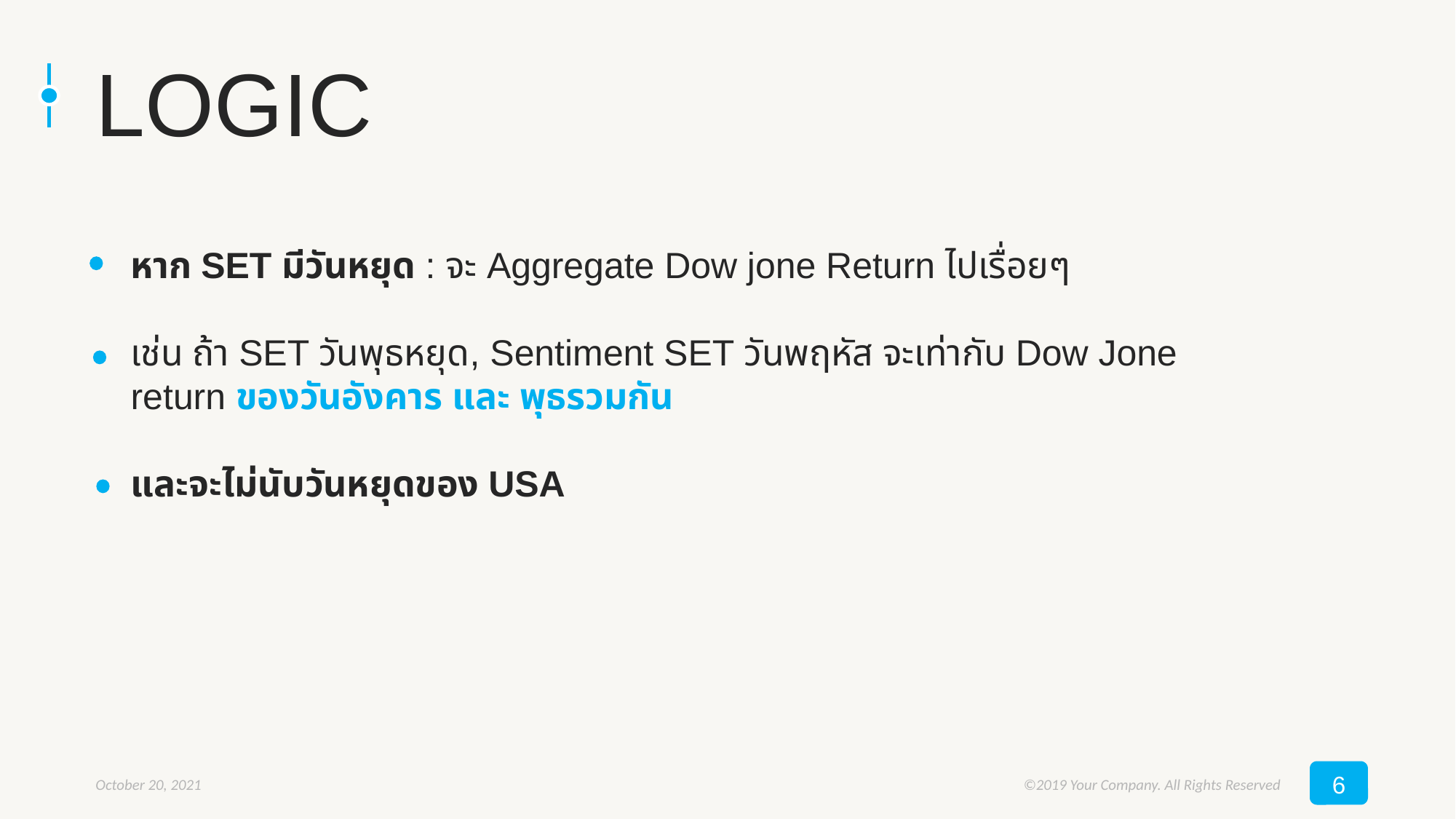

# LOGIC
หาก SET มีวันหยุด : จะ Aggregate Dow jone Return ไปเรื่อยๆ

เช่น ถ้า SET วันพุธหยุด, Sentiment SET วันพฤหัส จะเท่ากับ Dow Jone return ของวันอังคาร และ พุธรวมกัน

และจะไม่นับวันหยุดของ USA

6
October 20, 2021
©2019 Your Company. All Rights Reserved